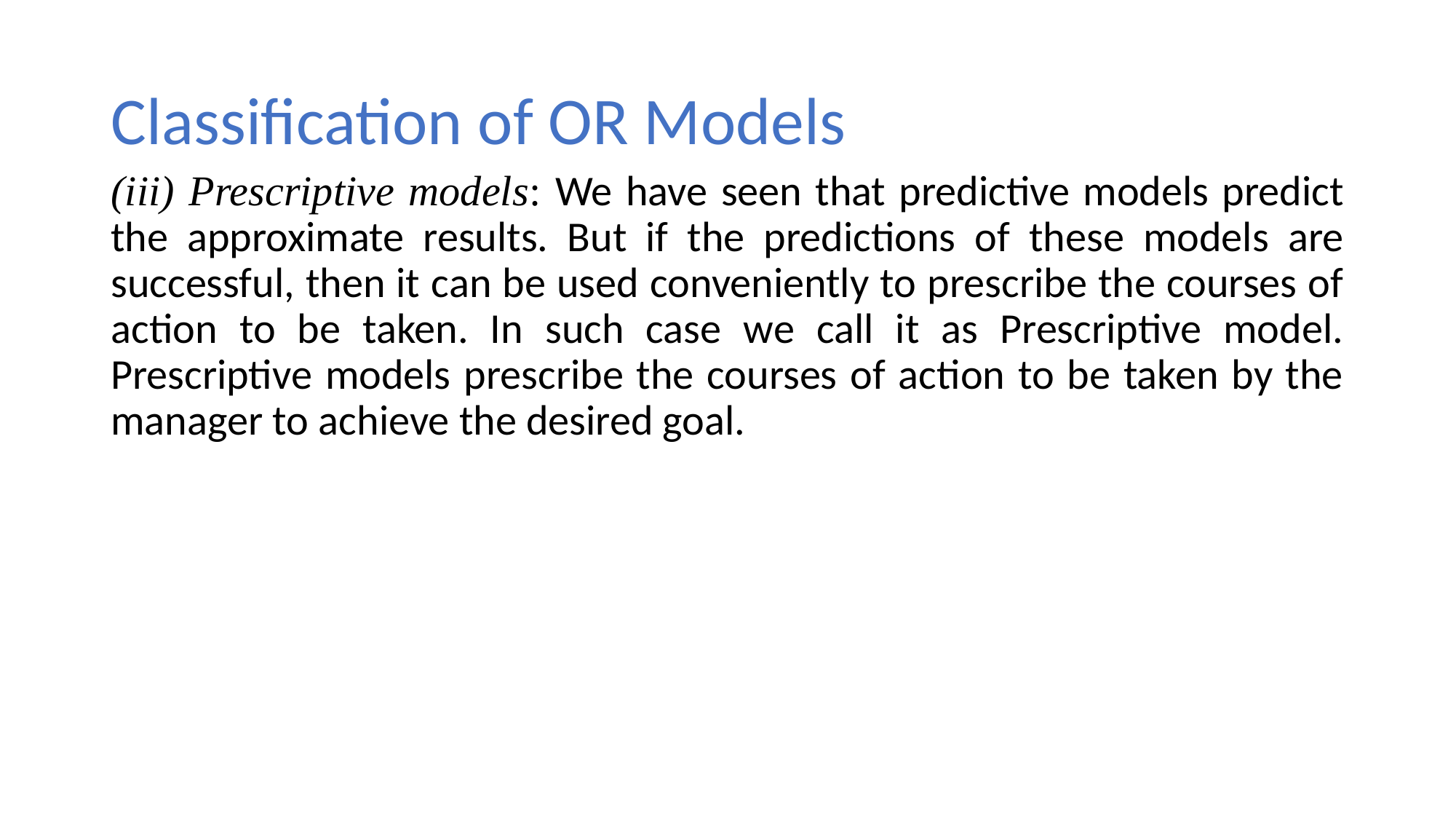

# Classification of OR Models
(iii) Prescriptive models: We have seen that predictive models predict the approximate results. But if the predictions of these models are successful, then it can be used conveniently to prescribe the courses of action to be taken. In such case we call it as Prescriptive model. Prescriptive models prescribe the courses of action to be taken by the manager to achieve the desired goal.